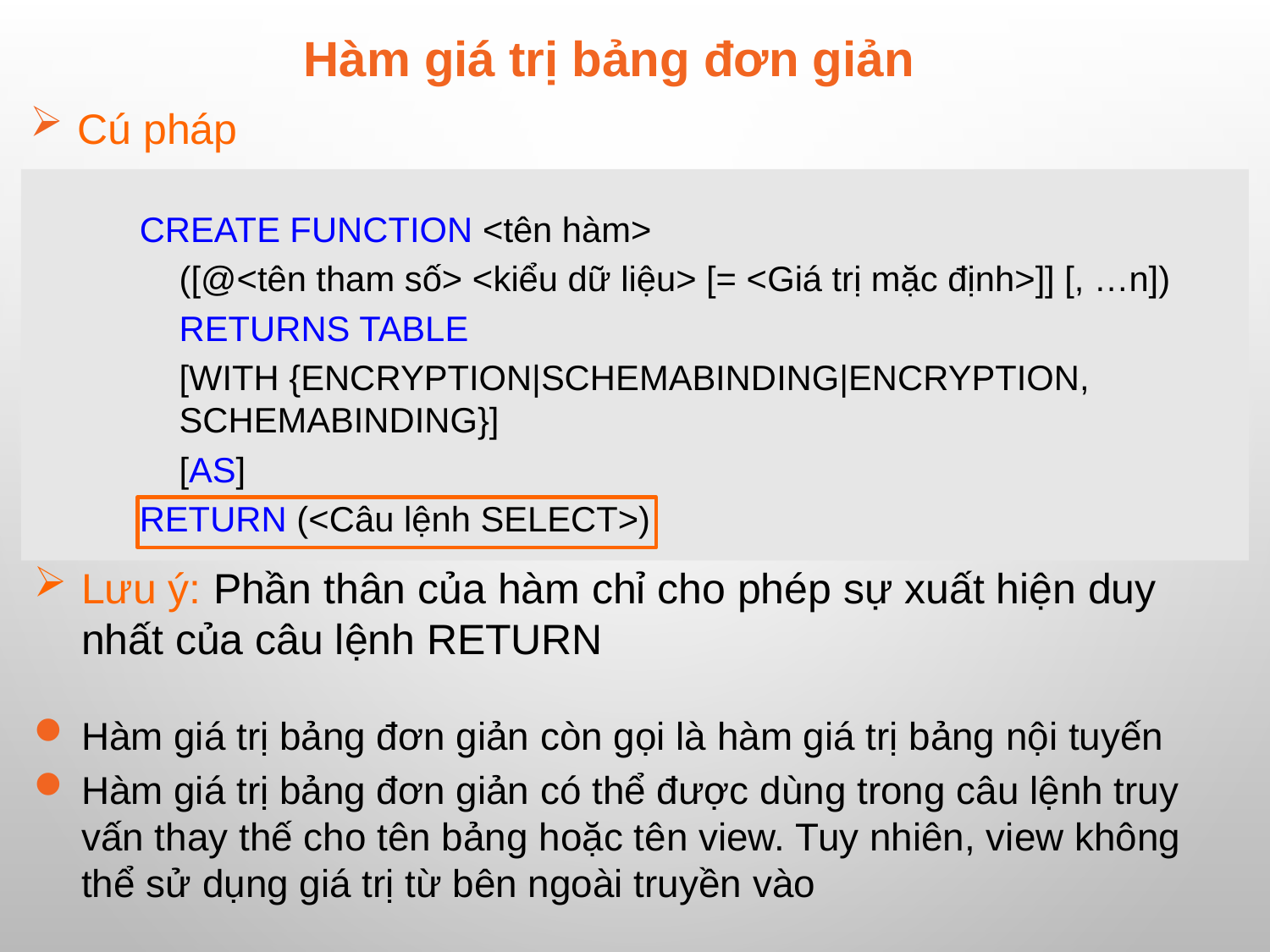

Hàm giá trị bảng đơn giản
Cú pháp

CREATE FUNCTION <tên hàm>
	([@<tên tham số> <kiểu dữ liệu> [= <Giá trị mặc định>]] [, …n])
	RETURNS TABLE
	[WITH {ENCRYPTION|SCHEMABINDING|ENCRYPTION, SCHEMABINDING}]
	[AS]
RETURN (<Câu lệnh SELECT>)

Lưu ý: Phần thân của hàm chỉ cho phép sự xuất hiện duy nhất của câu lệnh RETURN

Hàm giá trị bảng đơn giản còn gọi là hàm giá trị bảng nội tuyến
Hàm giá trị bảng đơn giản có thể được dùng trong câu lệnh truy vấn thay thế cho tên bảng hoặc tên view. Tuy nhiên, view không thể sử dụng giá trị từ bên ngoài truyền vào